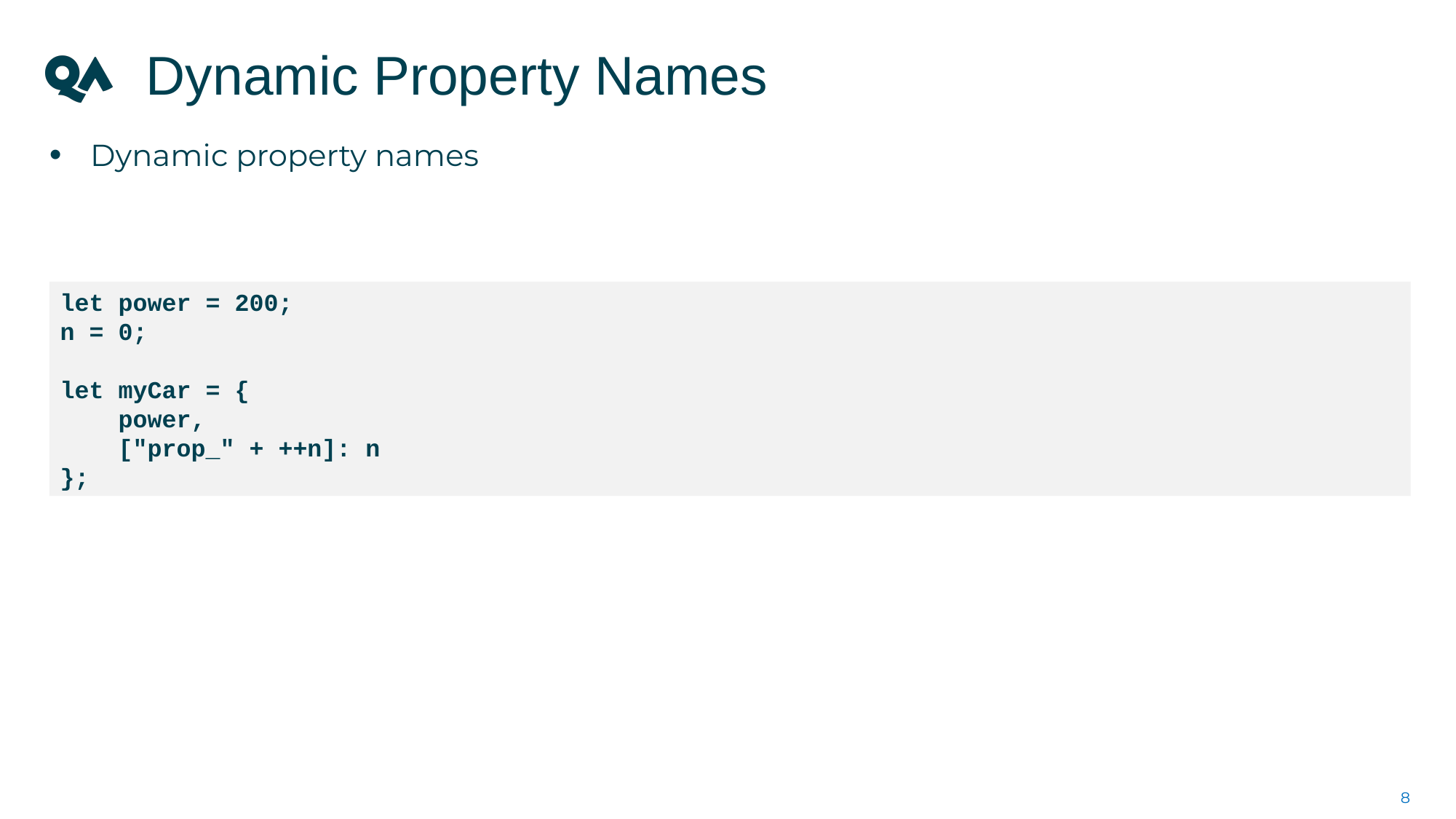

# Dynamic Property Names
Dynamic property names

let power = 200;
n = 0;
let myCar = {
    power,
    ["prop_" + ++n]: n
};